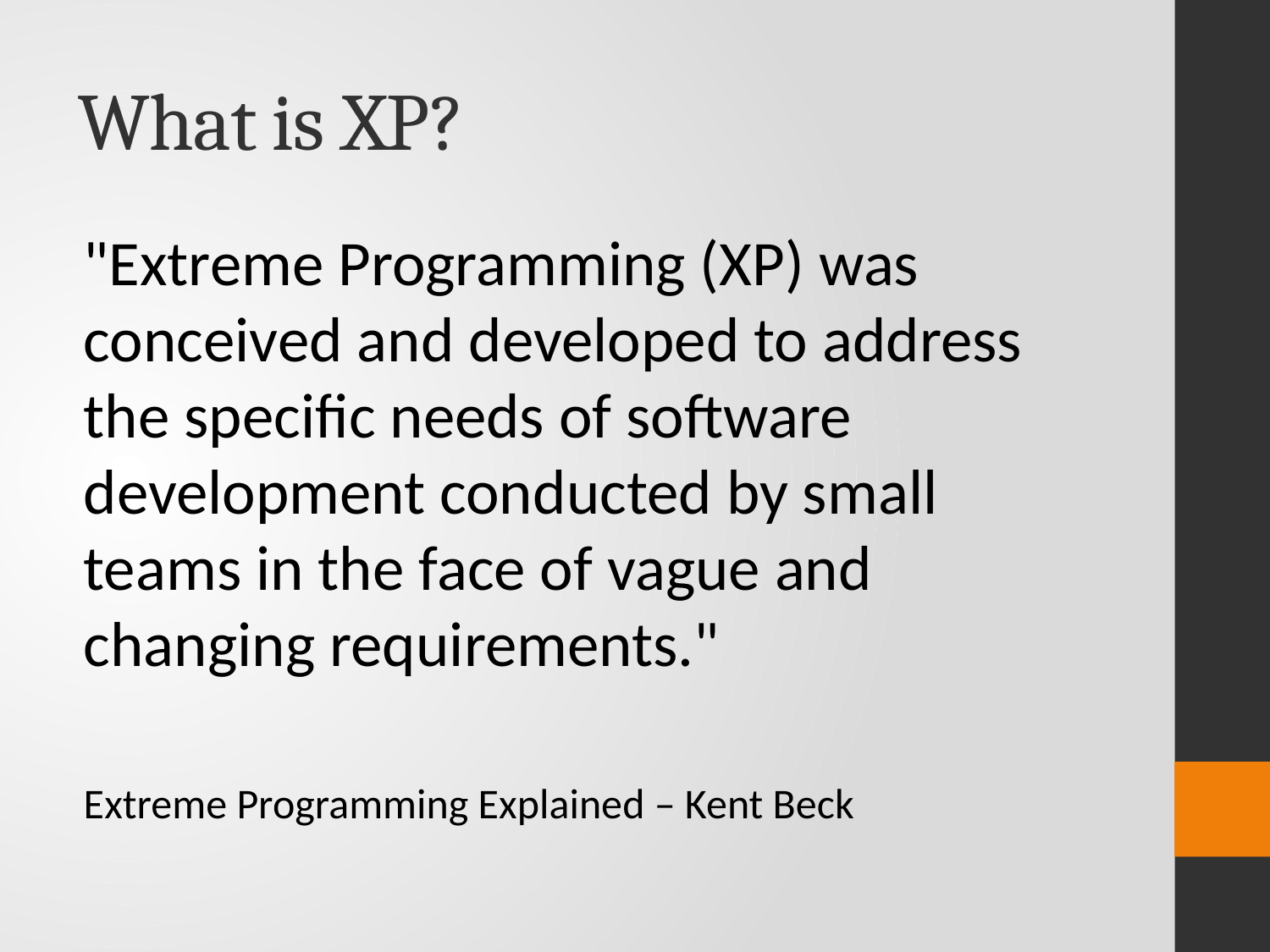

# What is XP?
"Extreme Programming (XP) was conceived and developed to address the specific needs of software development conducted by small teams in the face of vague and changing requirements."

Extreme Programming Explained – Kent Beck